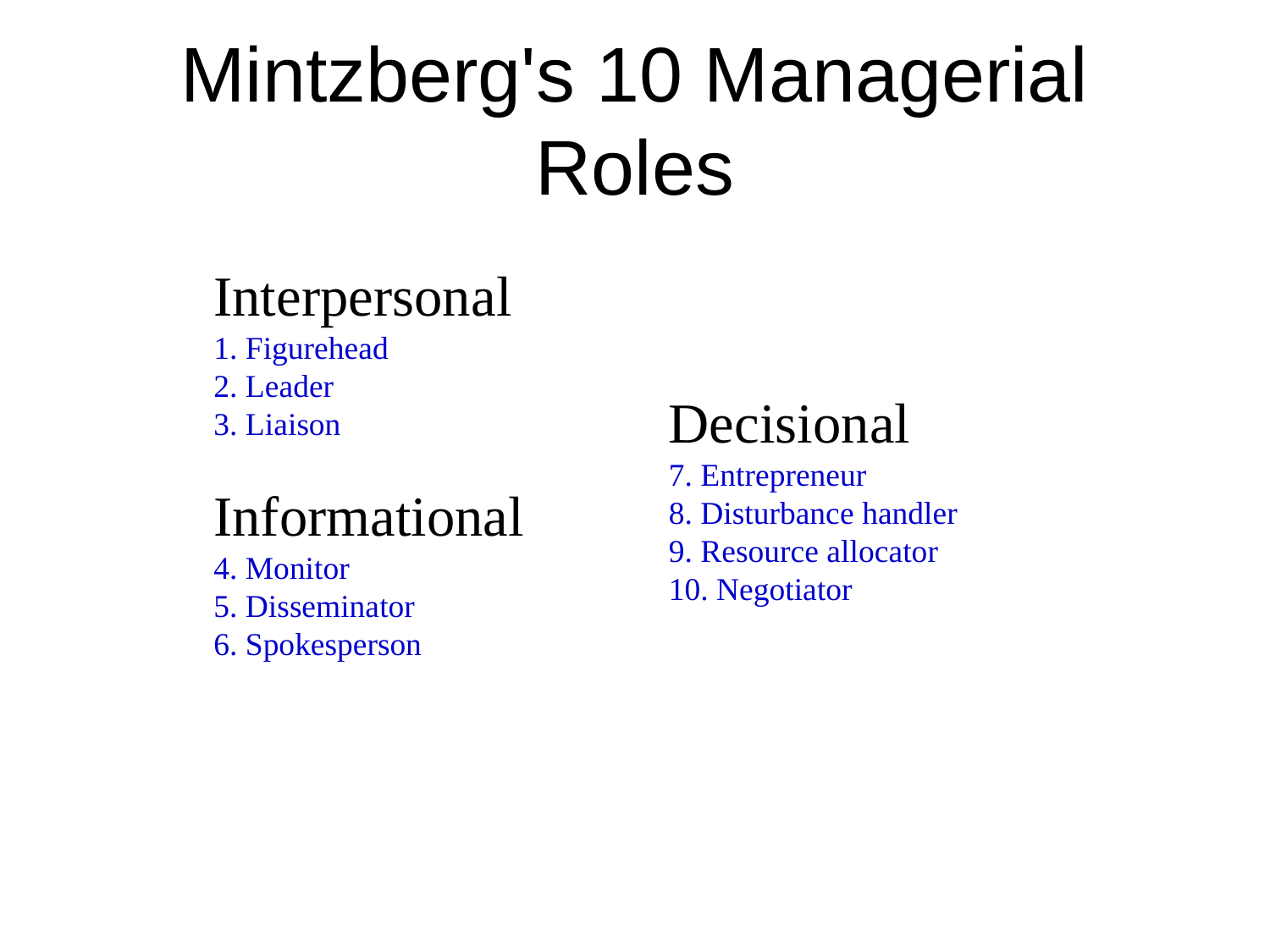

# Mintzberg's 10 Managerial Roles
Interpersonal
1. Figurehead
2. Leader
3. Liaison

Informational
4. Monitor
5. Disseminator
6. Spokesperson
Decisional
7. Entrepreneur
8. Disturbance handler
9. Resource allocator
10. Negotiator